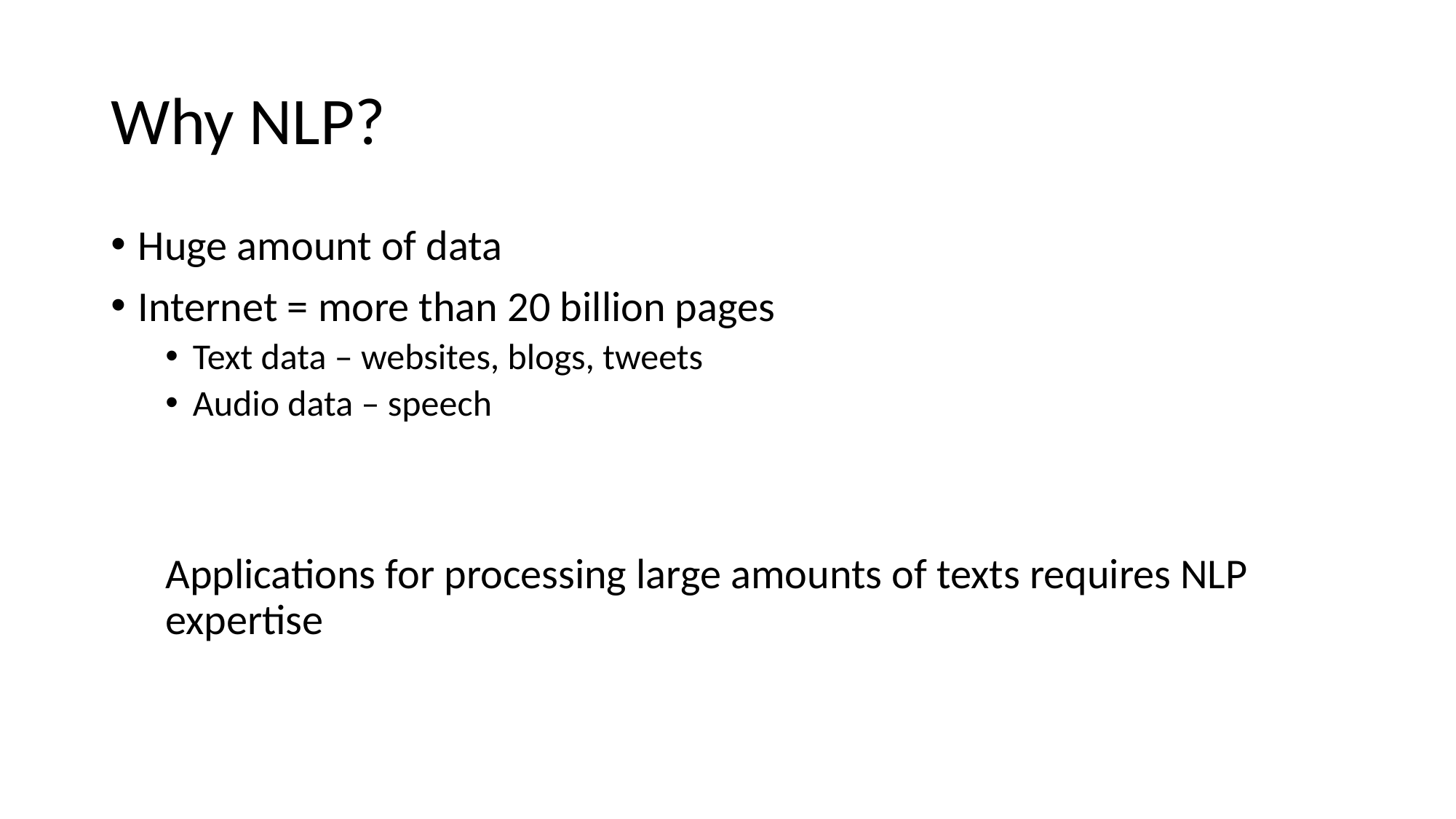

# Why NLP?
Huge amount of data
Internet = more than 20 billion pages
Text data – websites, blogs, tweets
Audio data – speech

Applications for processing large amounts of texts requires NLP expertise